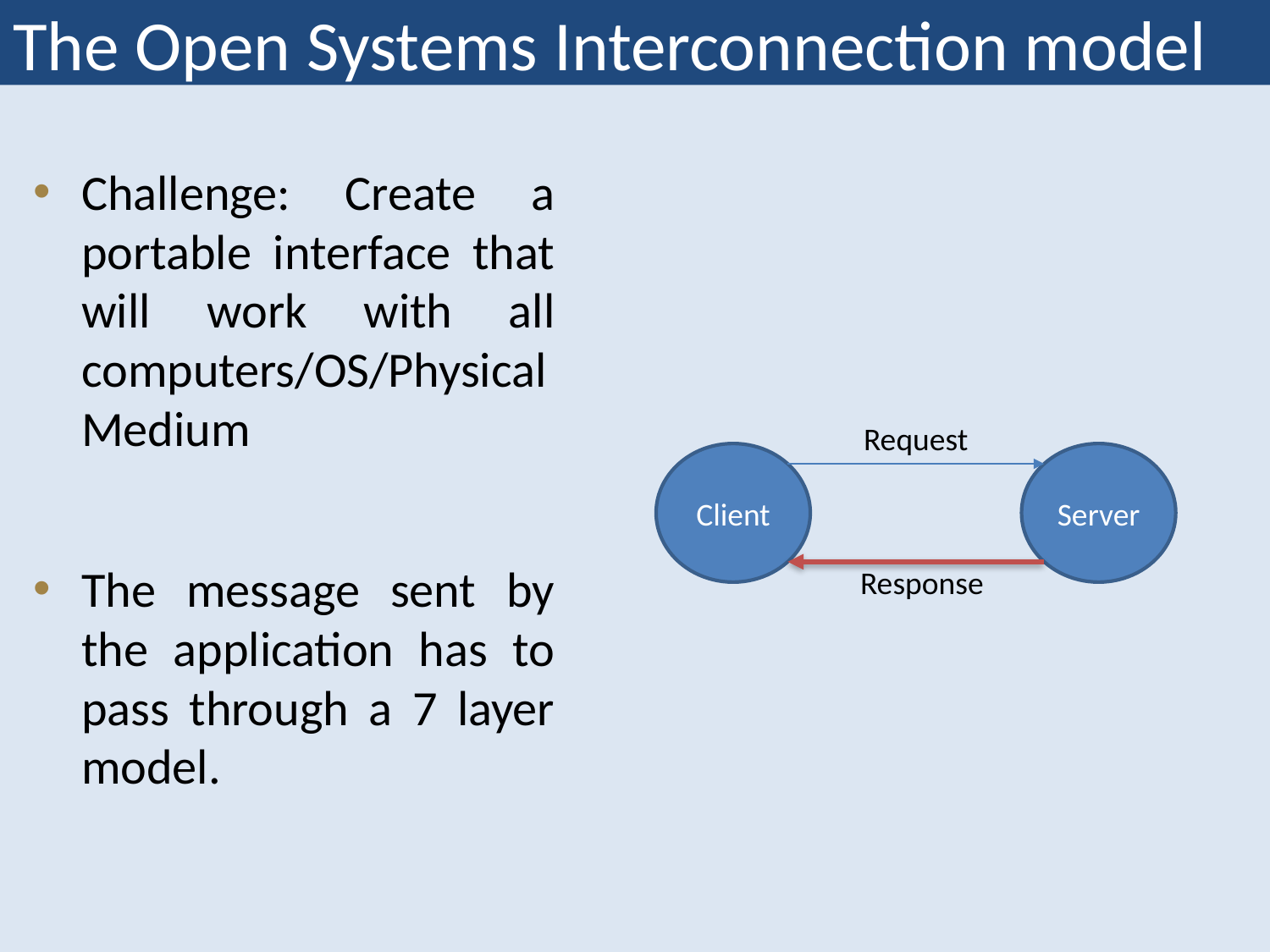

# The Open Systems Interconnection model
Challenge: Create a portable interface that will work with all computers/OS/Physical Medium

The message sent by the application has to pass through a 7 layer model.
Request
Server
Client
Response